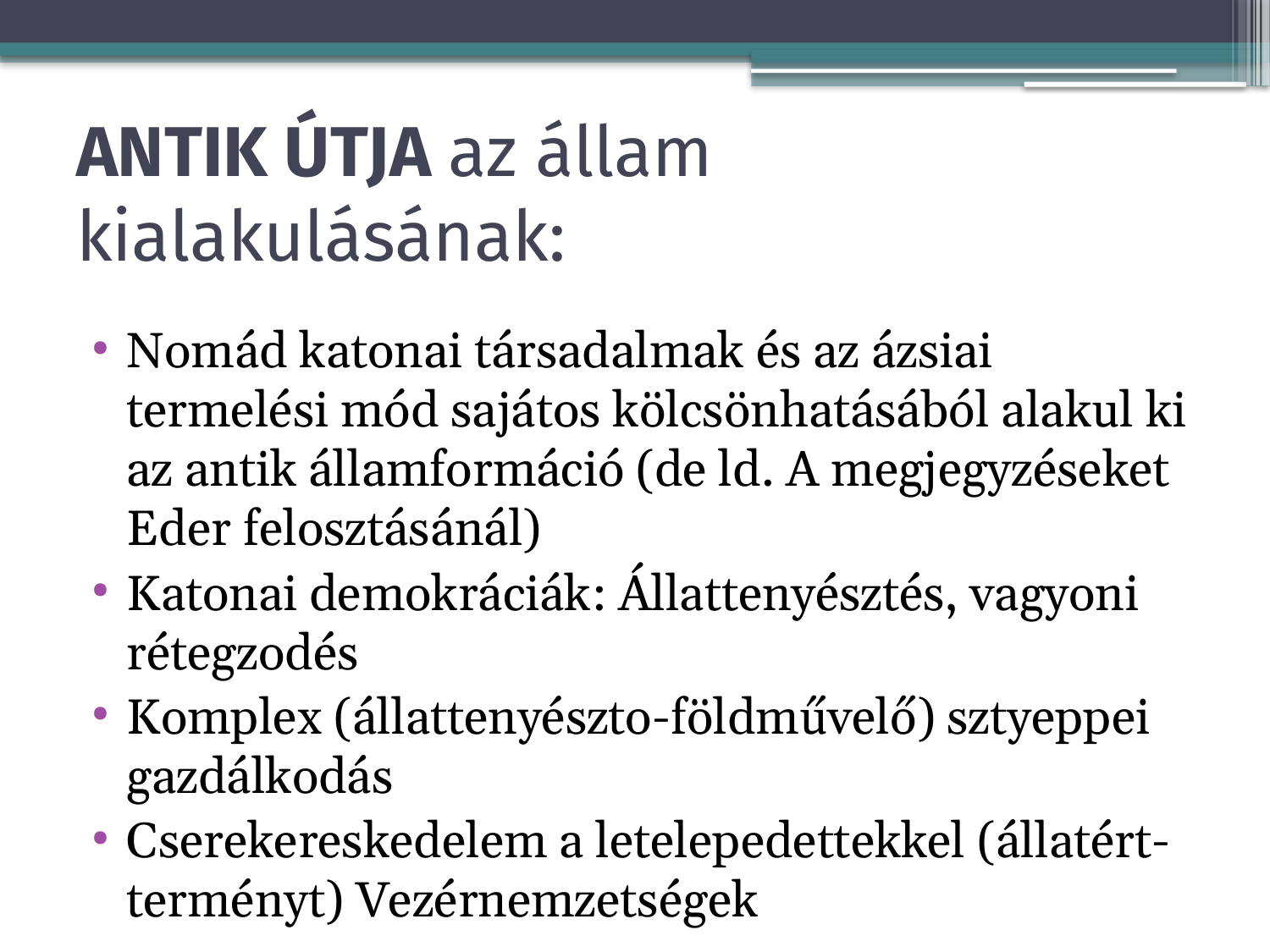

# ANTIK ÚTJA az állam kialakulásának:
Nomád katonai társadalmak és az ázsiai termelési mód sajátos kölcsönhatásából alakul ki az antik államformáció (de ld. A megjegyzéseket Eder felosztásánál)
Katonai demokráciák: Állattenyésztés, vagyoni rétegzodés
Komplex (állattenyészto-földművelő) sztyeppei gazdálkodás
Cserekereskedelem a letelepedettekkel (állatért-terményt) Vezérnemzetségek